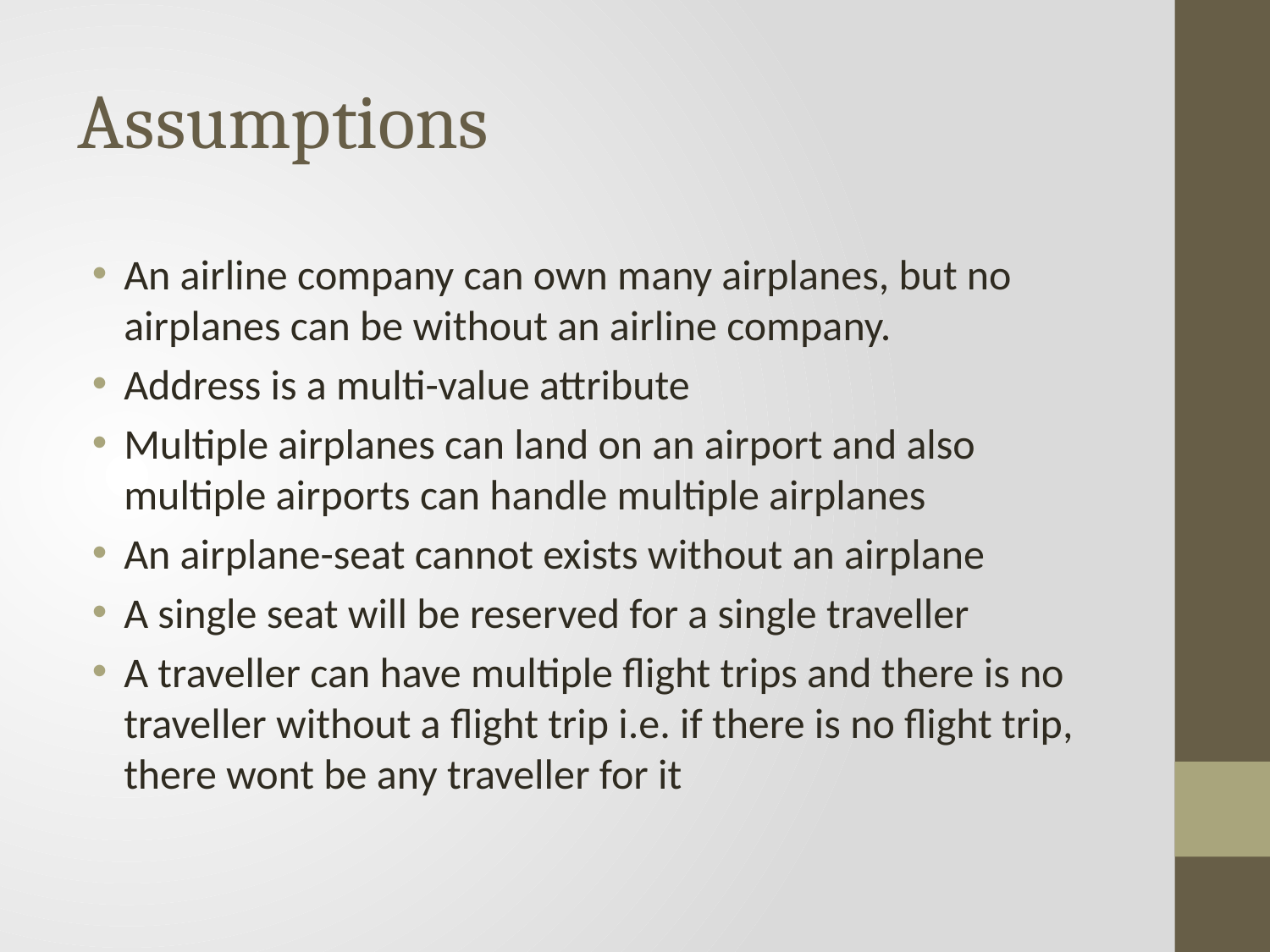

# Assumptions
An airline company can own many airplanes, but no airplanes can be without an airline company.
Address is a multi-value attribute
Multiple airplanes can land on an airport and also multiple airports can handle multiple airplanes
An airplane-seat cannot exists without an airplane
A single seat will be reserved for a single traveller
A traveller can have multiple flight trips and there is no traveller without a flight trip i.e. if there is no flight trip, there wont be any traveller for it